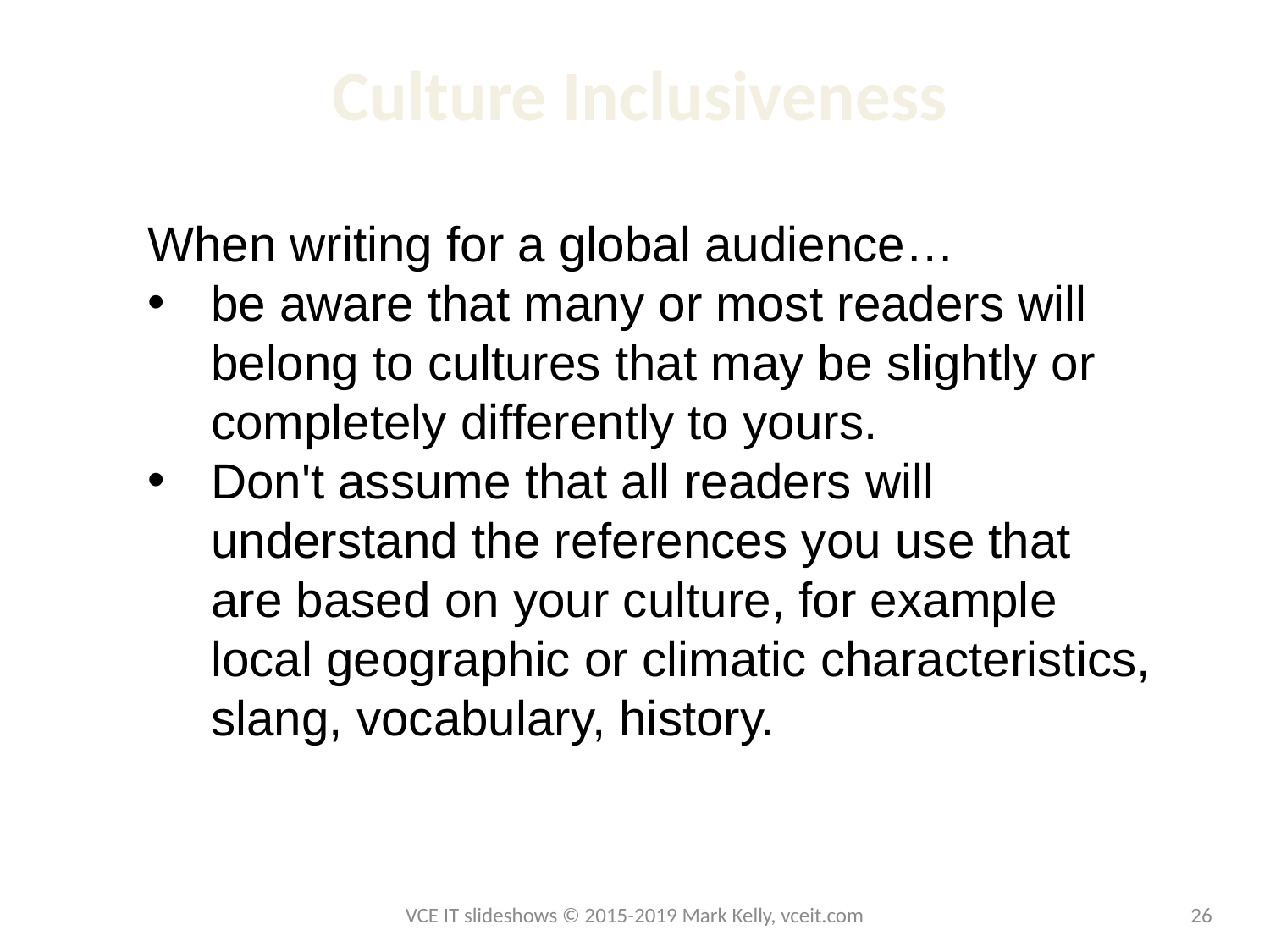

# Culture Inclusiveness
When writing for a global audience…
be aware that many or most readers will belong to cultures that may be slightly or completely differently to yours.
Don't assume that all readers will understand the references you use that are based on your culture, for example local geographic or climatic characteristics, slang, vocabulary, history.

VCE IT slideshows © 2015-2019 Mark Kelly, vceit.com
26